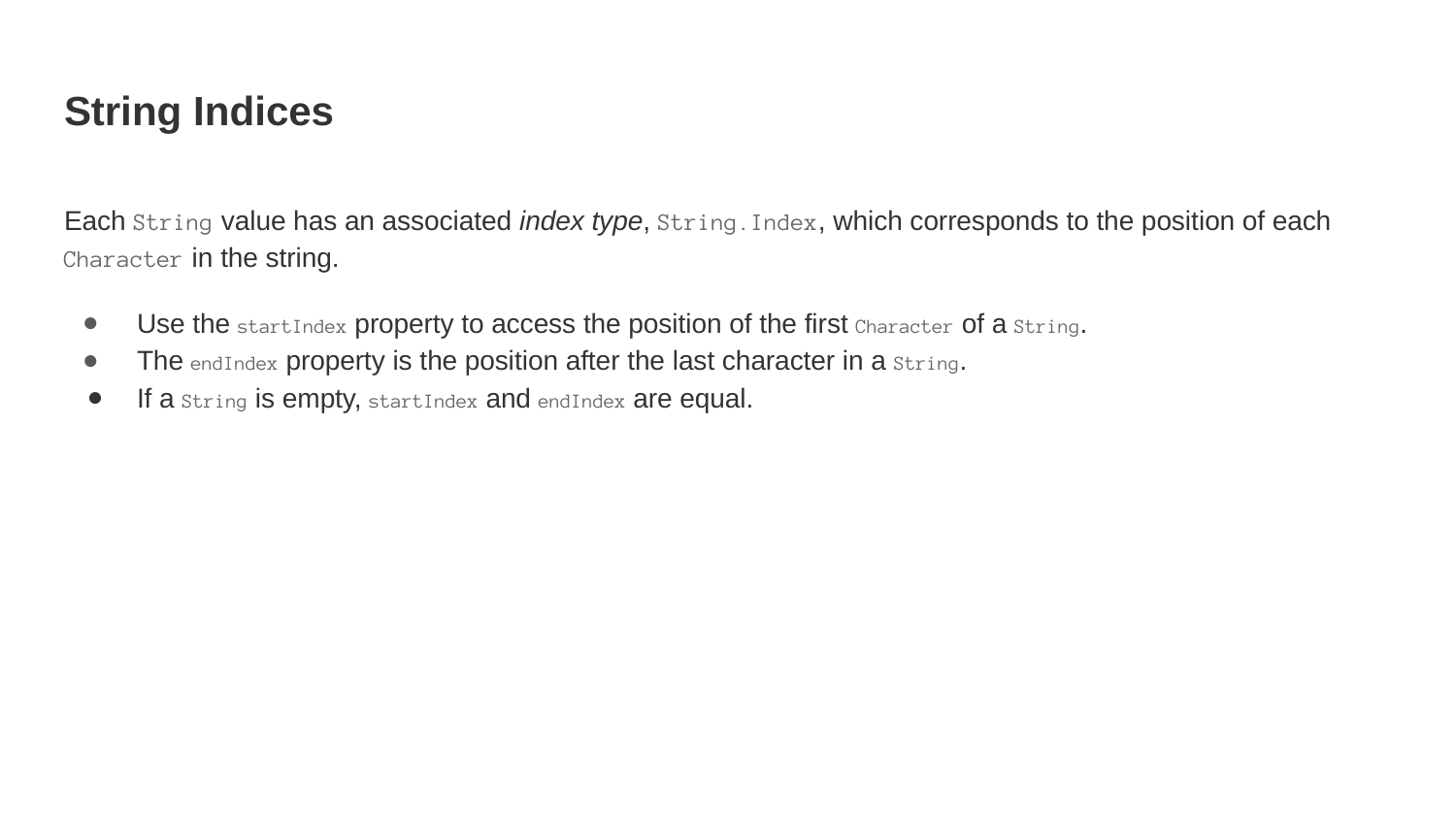

# String Indices
Each String value has an associated index type, String.Index, which corresponds to the position of each Character in the string.
Use the startIndex property to access the position of the first Character of a String.
The endIndex property is the position after the last character in a String.
If a String is empty, startIndex and endIndex are equal.